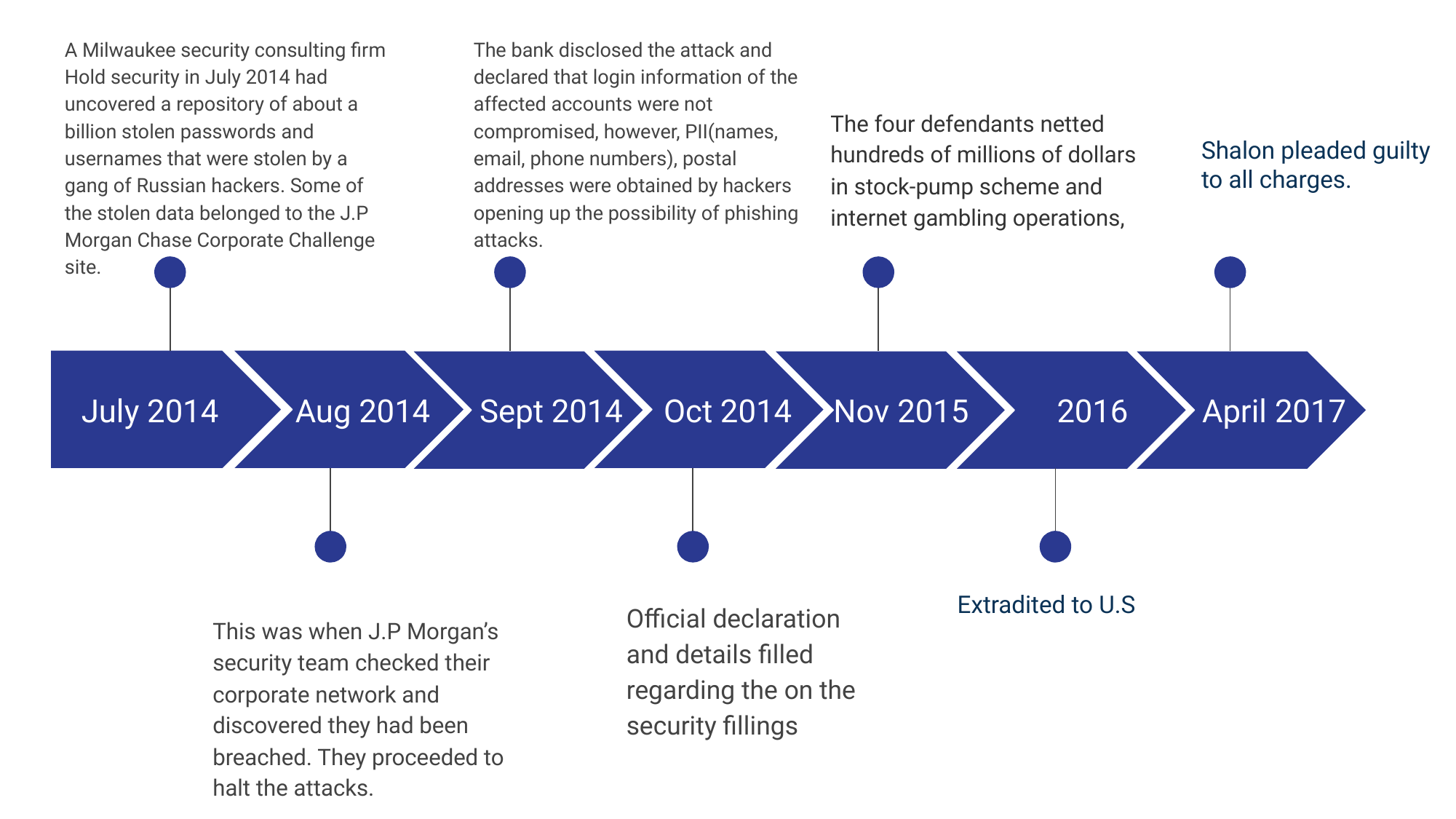

A Milwaukee security consulting firm Hold security in July 2014 had uncovered a repository of about a billion stolen passwords and usernames that were stolen by a gang of Russian hackers. Some of the stolen data belonged to the J.P Morgan Chase Corporate Challenge site.
The bank disclosed the attack and declared that login information of the affected accounts were not compromised, however, PII(names, email, phone numbers), postal addresses were obtained by hackers opening up the possibility of phishing attacks.
The four defendants netted hundreds of millions of dollars in stock-pump scheme and internet gambling operations,
Shalon pleaded guilty to all charges.

Sept 2014
April 2017
July 2014
Aug 2014
Oct 2014
Nov 2015
2016

Extradited to U.S
Official declaration and details filled regarding the on the security fillings
This was when J.P Morgan’s security team checked their corporate network and discovered they had been breached. They proceeded to halt the attacks.